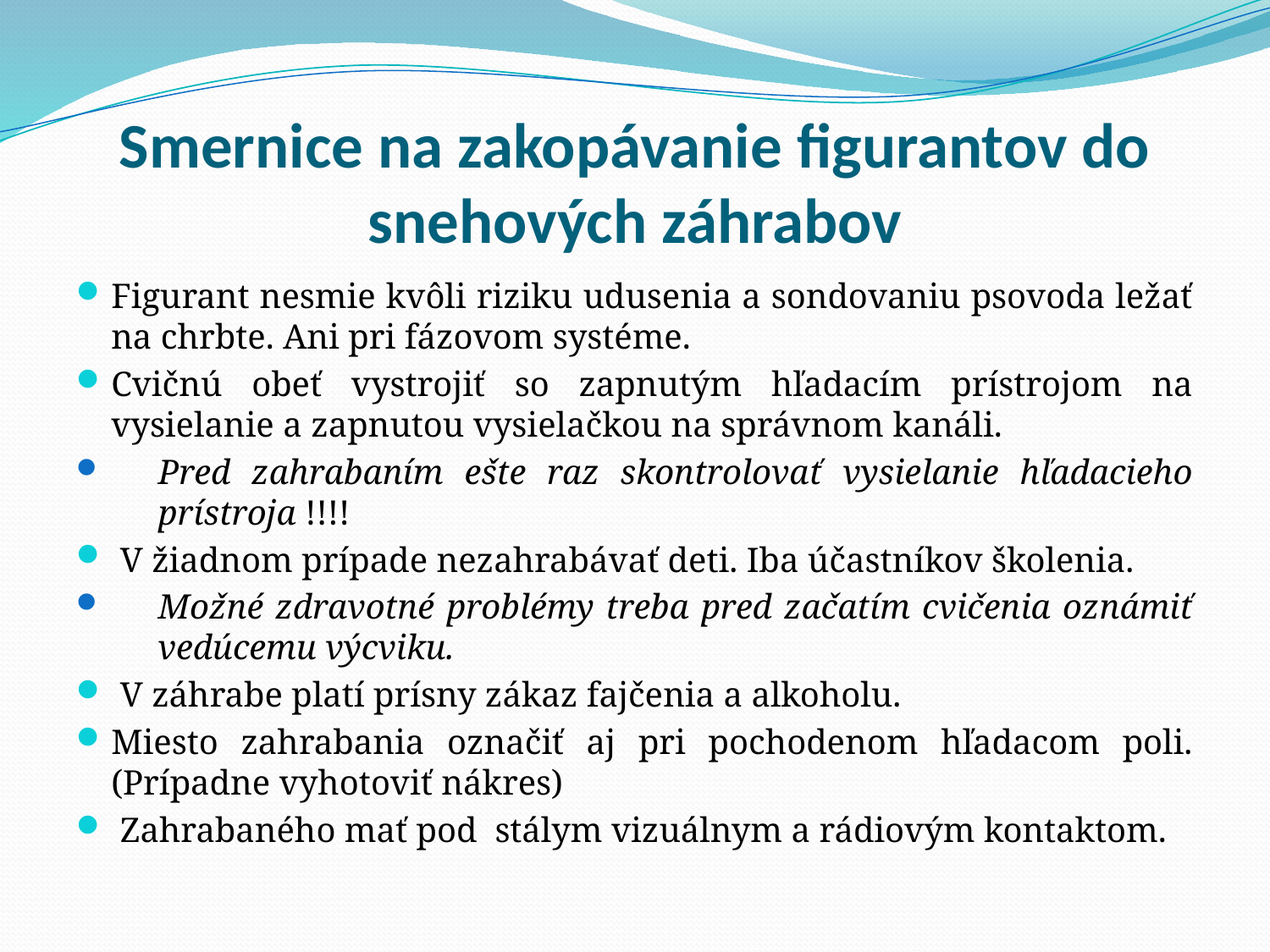

# Smernice na zakopávanie figurantov do snehových záhrabov
Figurant nesmie kvôli riziku udusenia a sondovaniu psovoda ležať na chrbte. Ani pri fázovom systéme.
Cvičnú obeť vystrojiť so zapnutým hľadacím prístrojom na vysielanie a zapnutou vysielačkou na správnom kanáli.
Pred zahrabaním ešte raz skontrolovať vysielanie hľadacieho prístroja !!!!
 V žiadnom prípade nezahrabávať deti. Iba účastníkov školenia.
Možné zdravotné problémy treba pred začatím cvičenia oznámiť vedúcemu výcviku.
 V záhrabe platí prísny zákaz fajčenia a alkoholu.
Miesto zahrabania označiť aj pri pochodenom hľadacom poli. (Prípadne vyhotoviť nákres)
 Zahrabaného mať pod  stálym vizuálnym a rádiovým kontaktom.